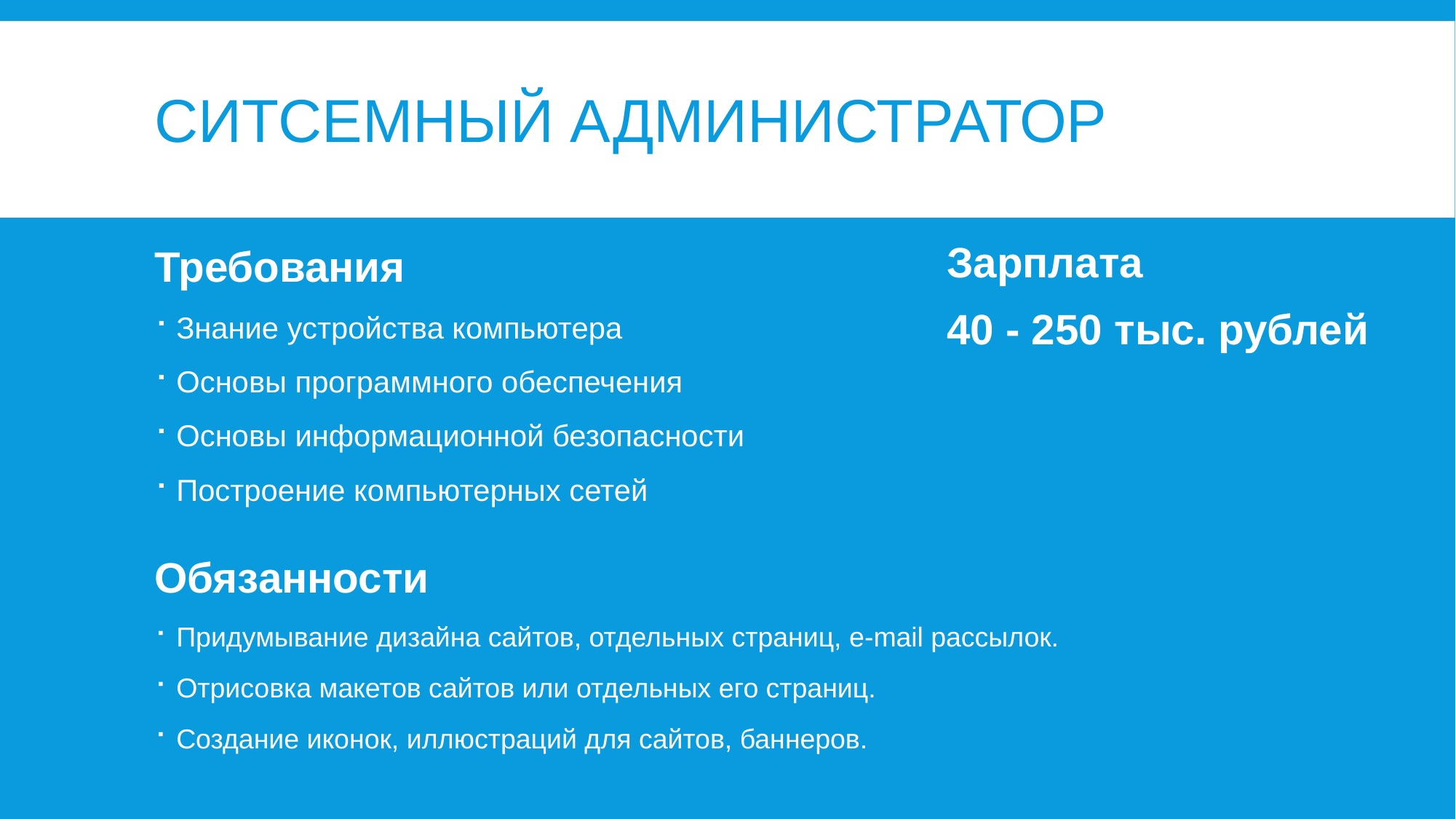

# СИТСЕМНЫЙ АДМИНИСТРАТОР
Зарплата
40 - 250 тыс. рублей

Требования
Знание устройства компьютера
Основы программного обеспечения
Основы информационной безопасности
Построение компьютерных сетей

Обязанности
Придумывание дизайна сайтов, отдельных страниц, e-mail рассылок.
Отрисовка макетов сайтов или отдельных его страниц.
Создание иконок, иллюстраций для сайтов, баннеров.